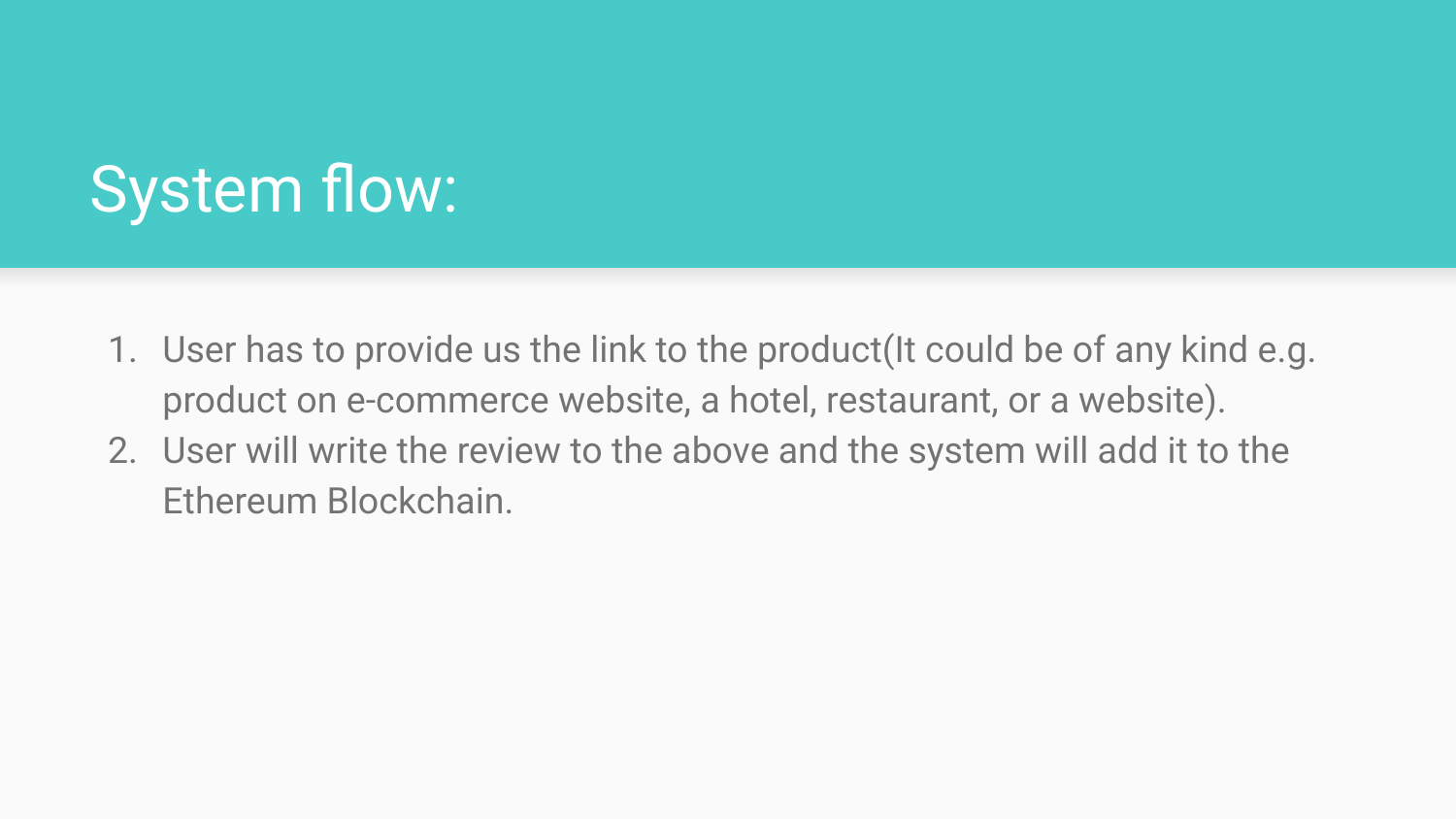

# System flow:
User has to provide us the link to the product(It could be of any kind e.g. product on e-commerce website, a hotel, restaurant, or a website).
User will write the review to the above and the system will add it to the Ethereum Blockchain.